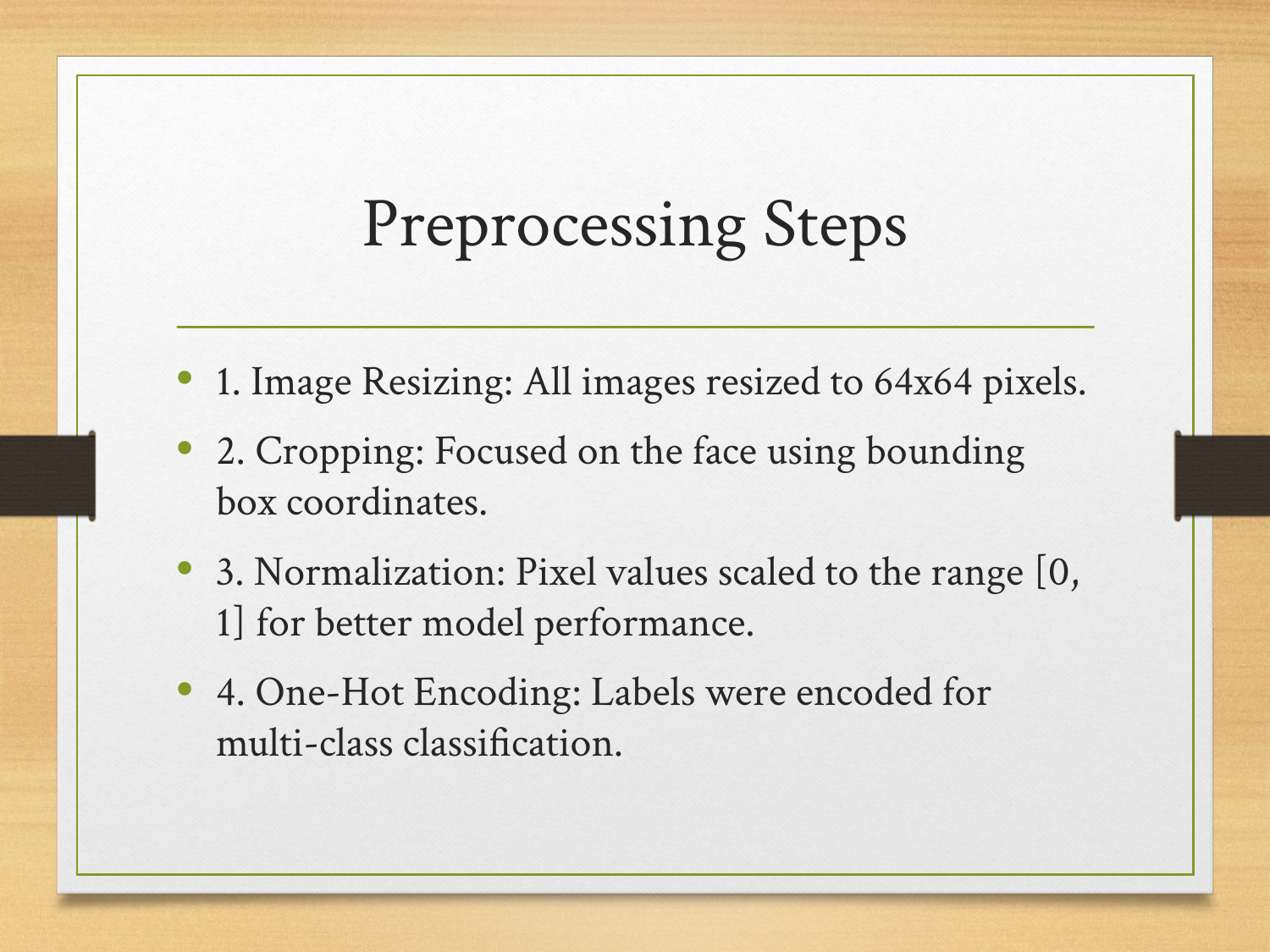

# Preprocessing Steps
1. Image Resizing: All images resized to 64x64 pixels.
2. Cropping: Focused on the face using bounding box coordinates.
3. Normalization: Pixel values scaled to the range [0, 1] for better model performance.
4. One-Hot Encoding: Labels were encoded for multi-class classification.